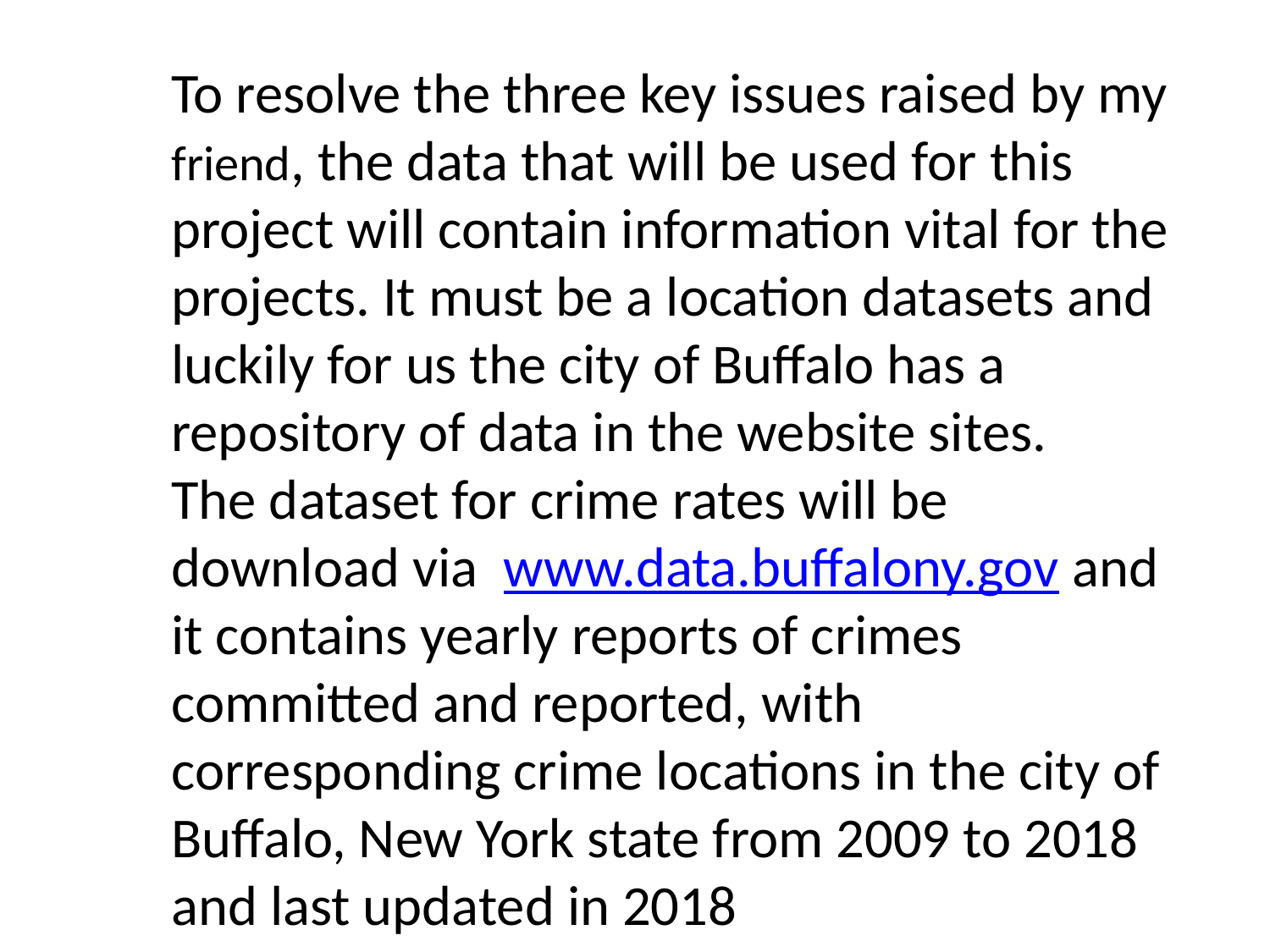

To resolve the three key issues raised by my friend, the data that will be used for this project will contain information vital for the projects. It must be a location datasets and luckily for us the city of Buffalo has a repository of data in the website sites.
The dataset for crime rates will be download via  www.data.buffalony.gov and it contains yearly reports of crimes committed and reported, with corresponding crime locations in the city of Buffalo, New York state from 2009 to 2018 and last updated in 2018